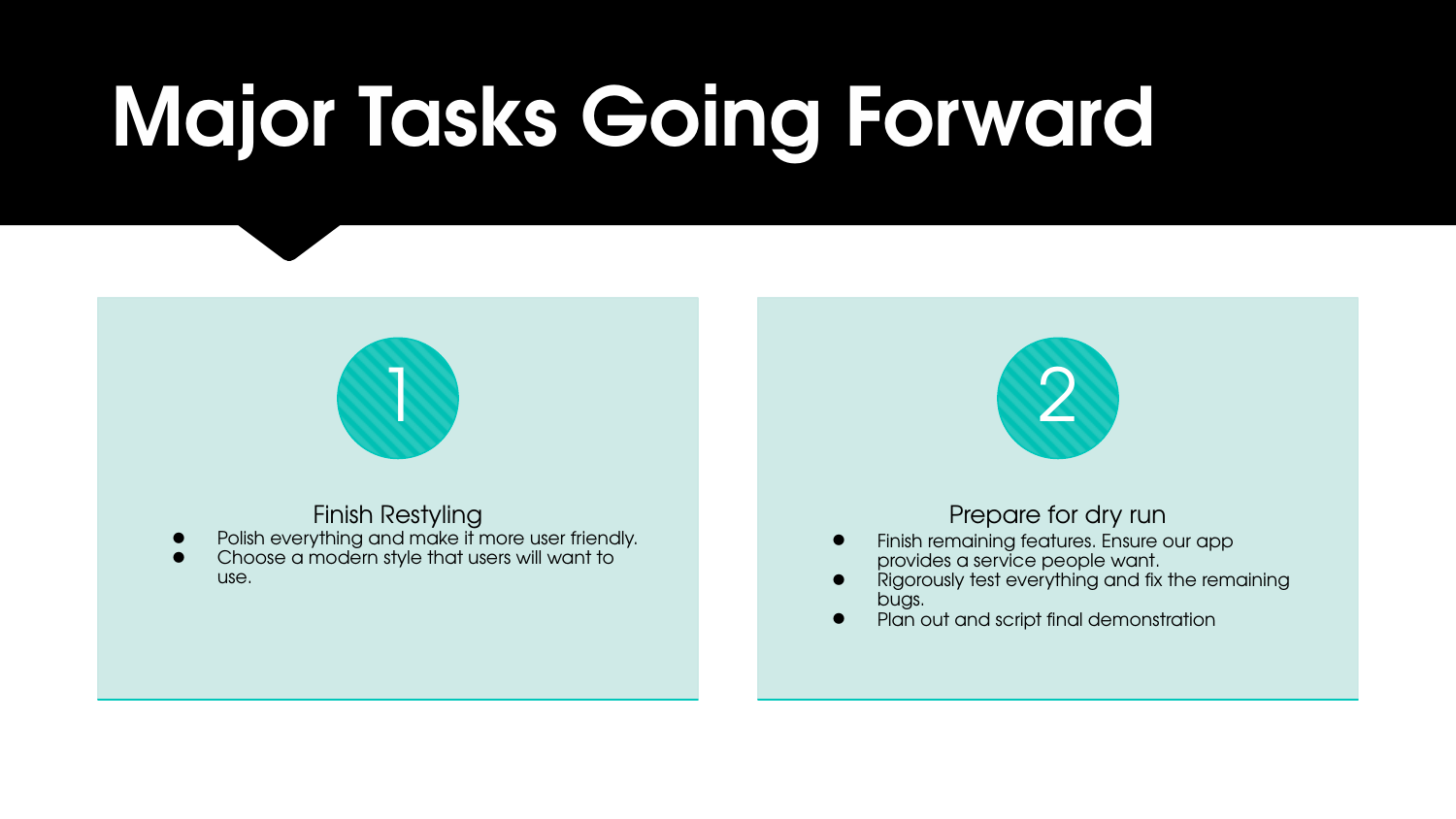

# Major Tasks Going Forward

1
2
Finish Restyling
Polish everything and make it more user friendly.
Choose a modern style that users will want to use.

Prepare for dry run
Finish remaining features. Ensure our app provides a service people want.
Rigorously test everything and fix the remaining bugs.
Plan out and script final demonstration